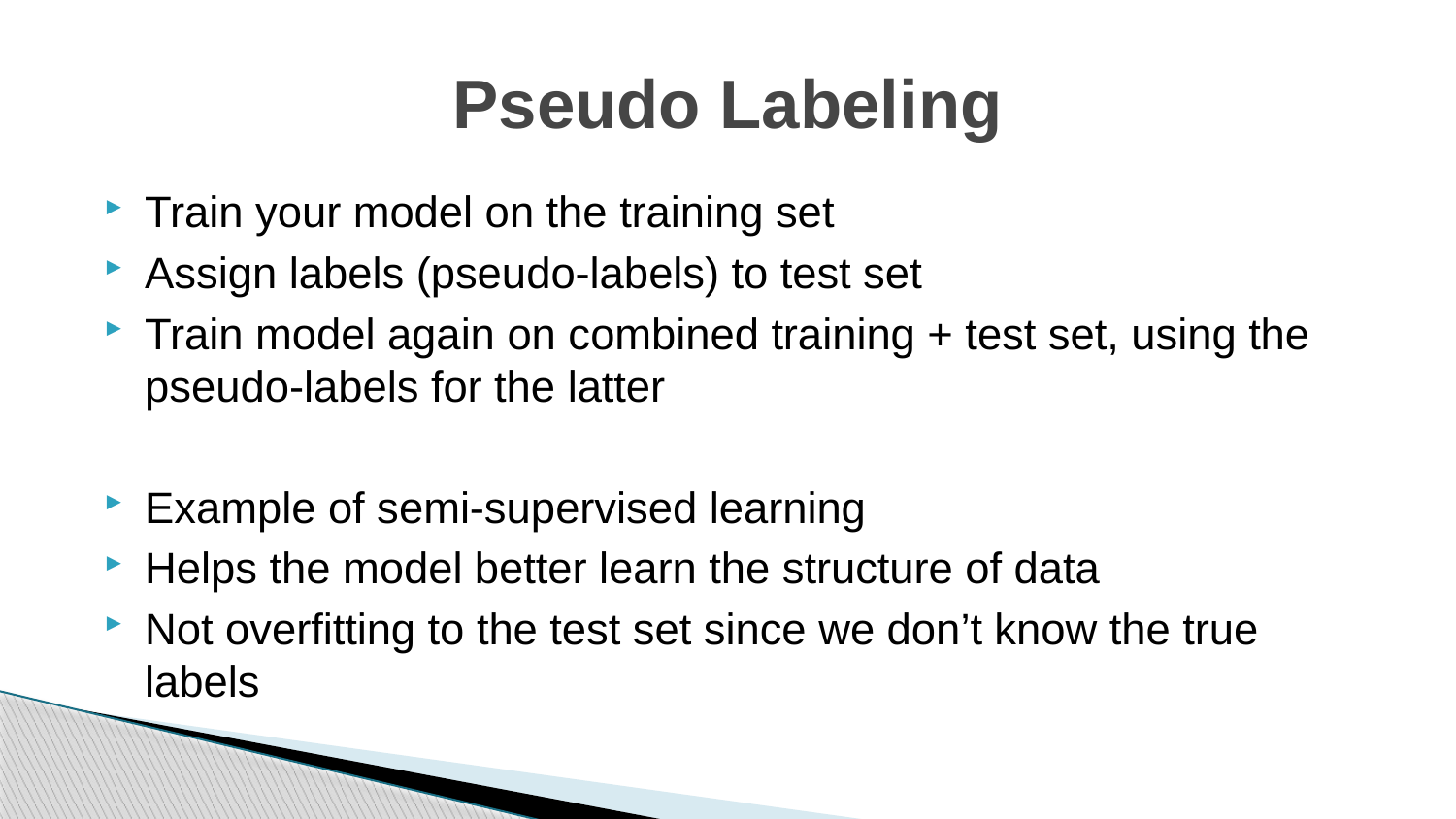

# Pseudo Labeling
Train your model on the training set
Assign labels (pseudo-labels) to test set
Train model again on combined training + test set, using the pseudo-labels for the latter

Example of semi-supervised learning
Helps the model better learn the structure of data
Not overfitting to the test set since we don’t know the true labels